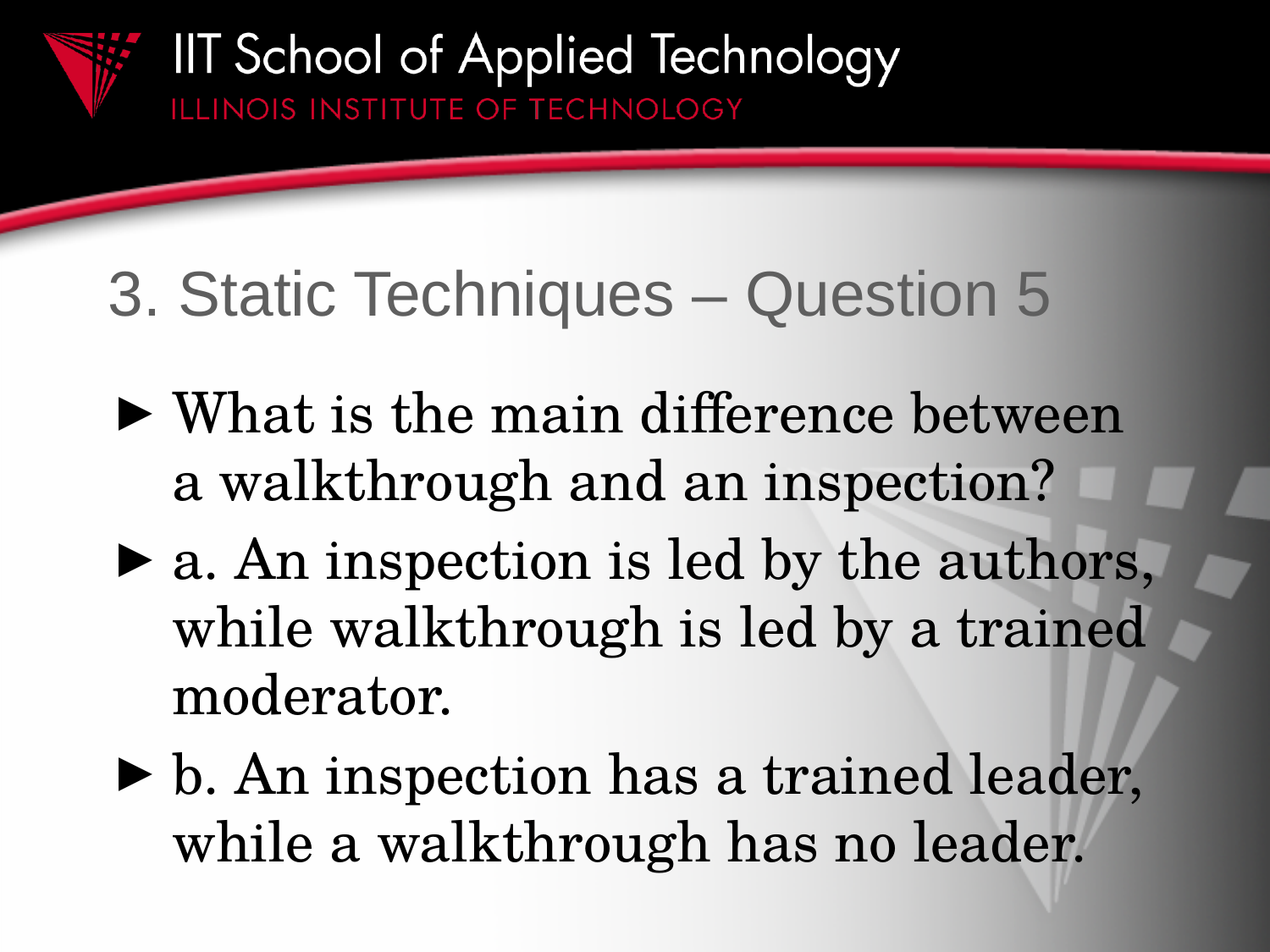

# 3. Static Techniques – Question 5
What is the main difference between a walkthrough and an inspection?
a. An inspection is led by the authors, while walkthrough is led by a trained moderator.
b. An inspection has a trained leader, while a walkthrough has no leader.